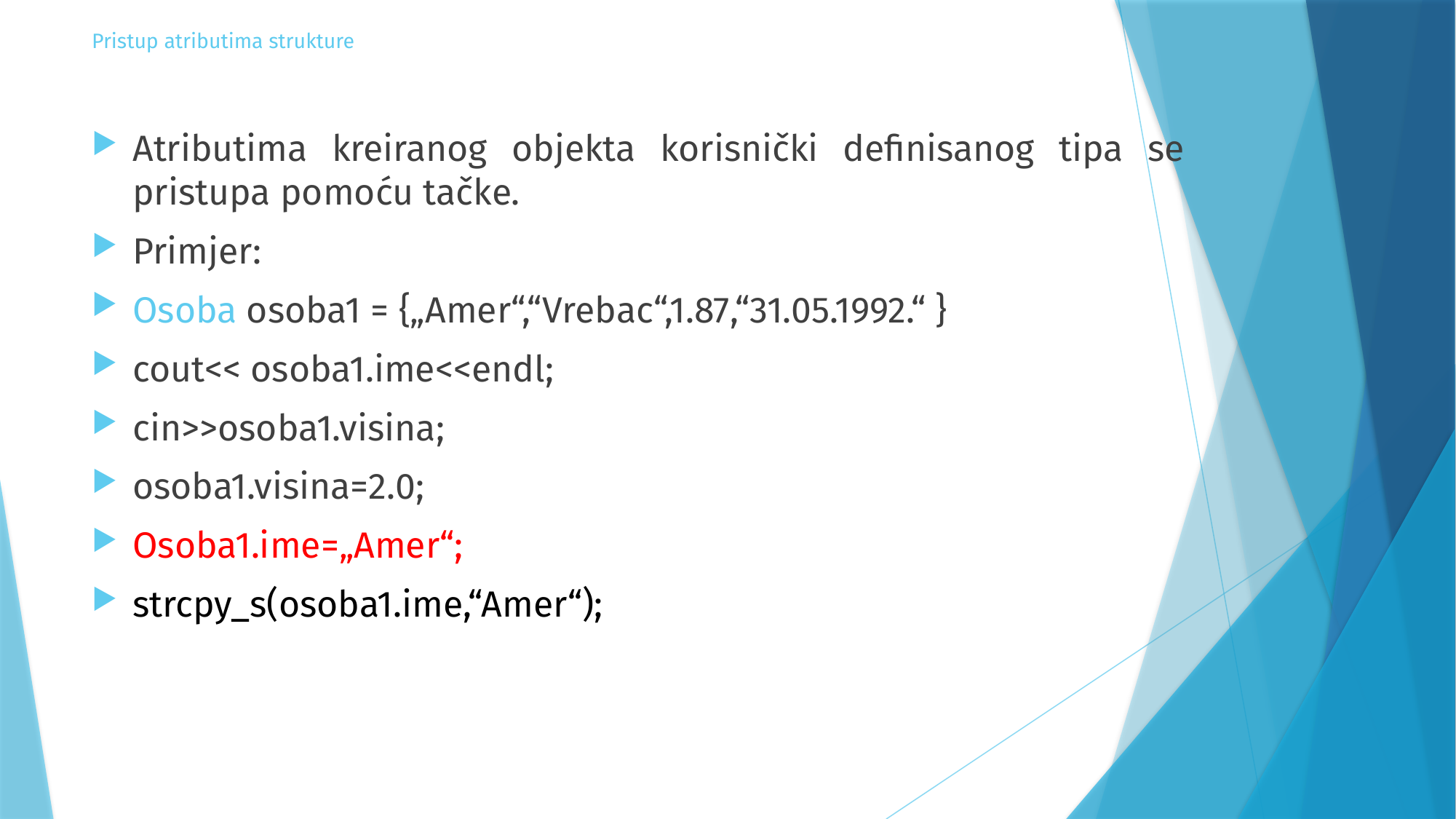

# Pristup atributima strukture
Atributima kreiranog objekta korisnički definisanog tipa se pristupa pomoću tačke.
Primjer:
Osoba osoba1 = {„Amer“,“Vrebac“,1.87,“31.05.1992.“ }
cout<< osoba1.ime<<endl;
cin>>osoba1.visina;
osoba1.visina=2.0;
Osoba1.ime=„Amer“;
strcpy_s(osoba1.ime,“Amer“);